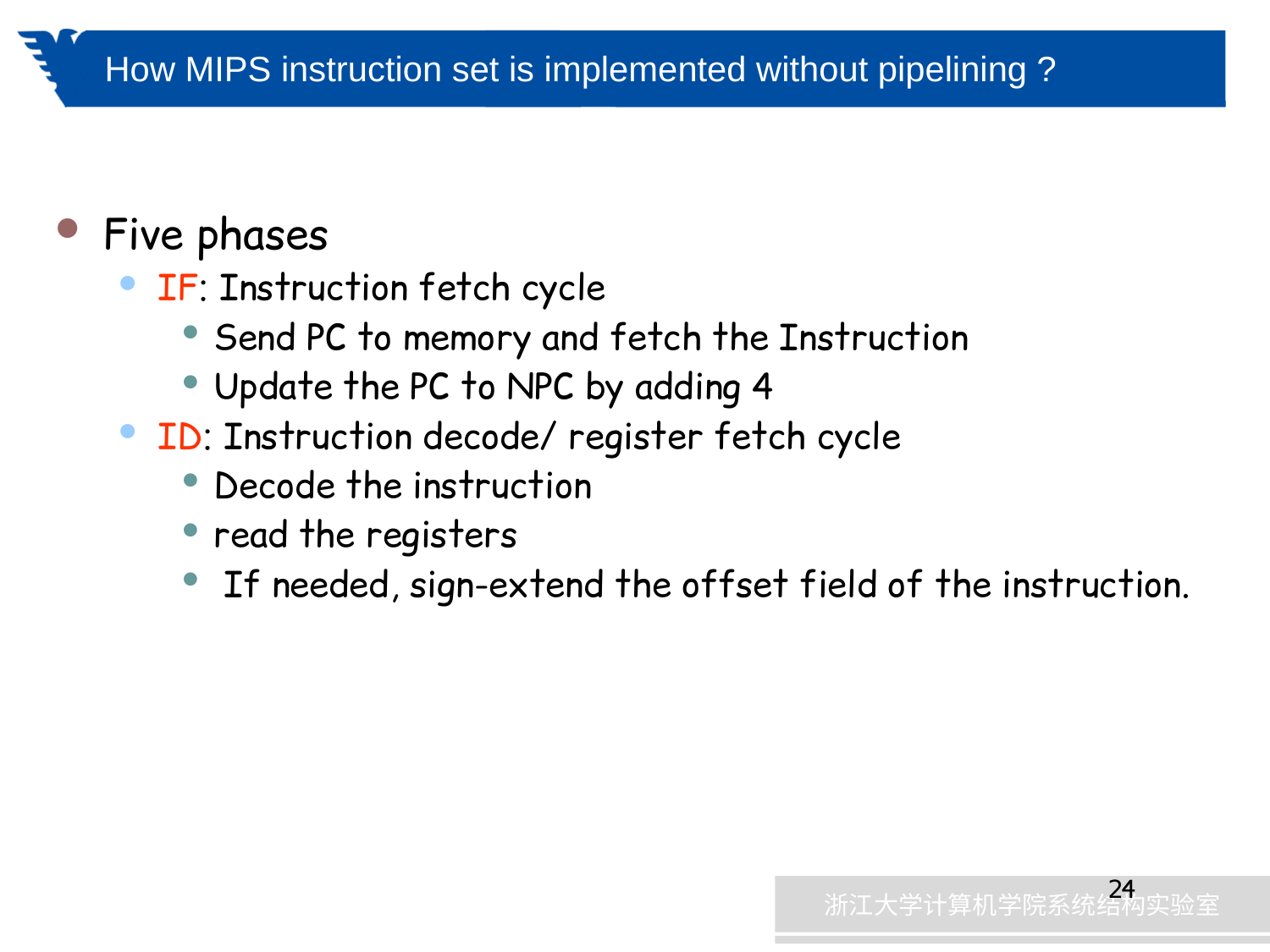

# How MIPS instruction set is implemented without pipelining ?
Five phases
IF: Instruction fetch cycle
Send PC to memory and fetch the Instruction
Update the PC to NPC by adding 4
ID: Instruction decode/ register fetch cycle
Decode the instruction
read the registers
 If needed, sign-extend the offset field of the instruction.
24